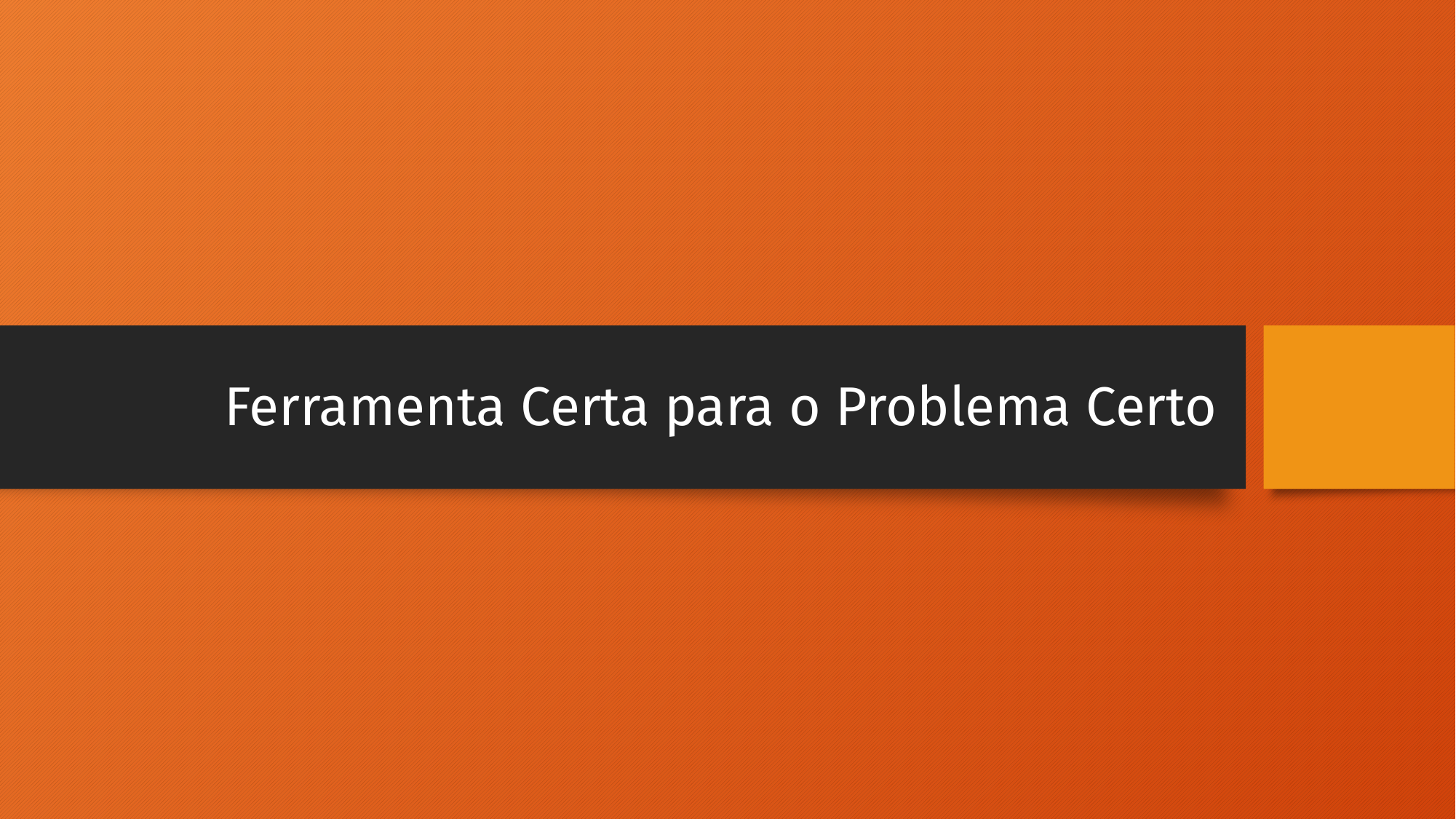

# Ferramenta Certa para o Problema Certo